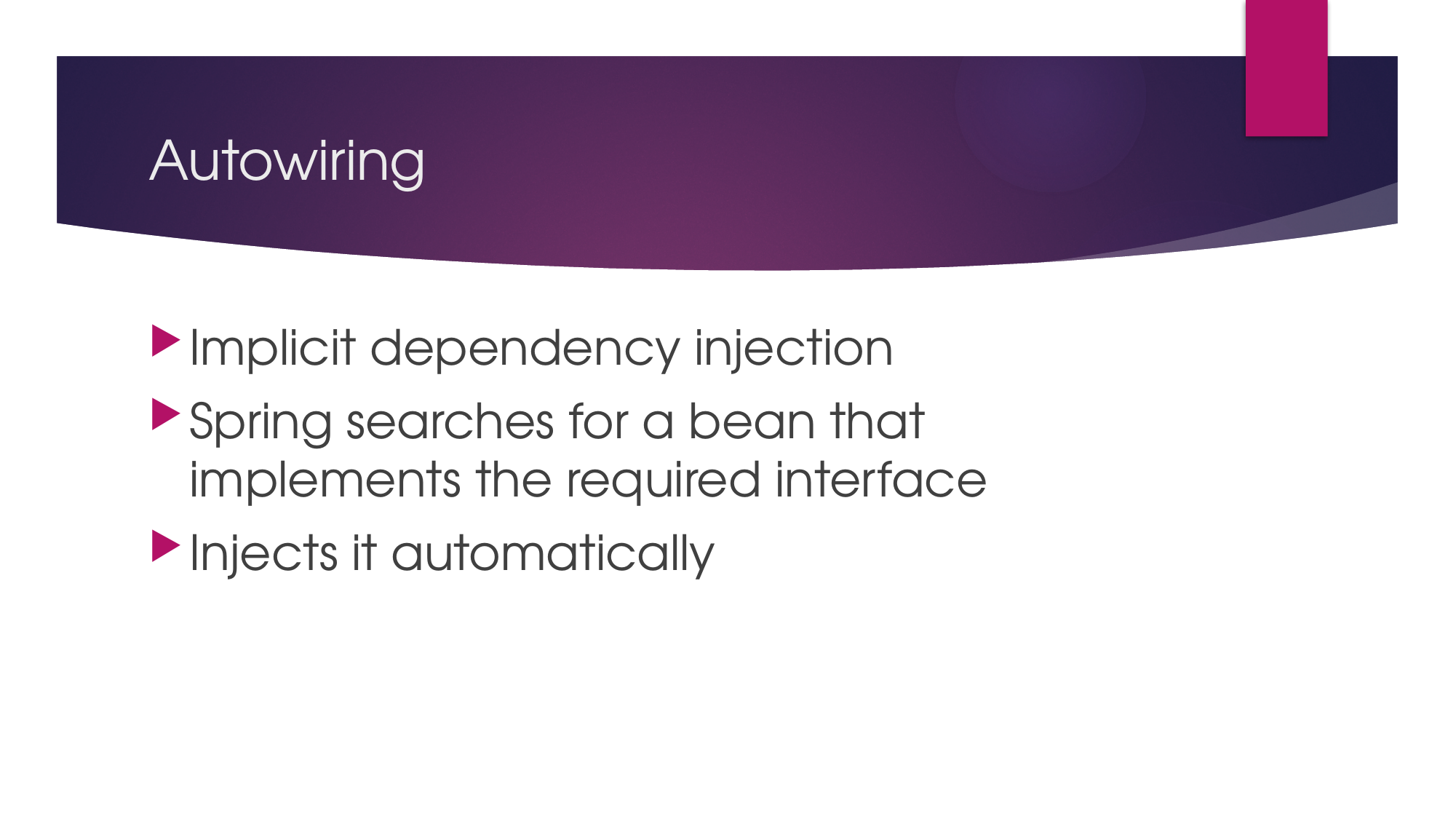

# Autowiring
Implicit dependency injection
Spring searches for a bean that implements the required interface
Injects it automatically